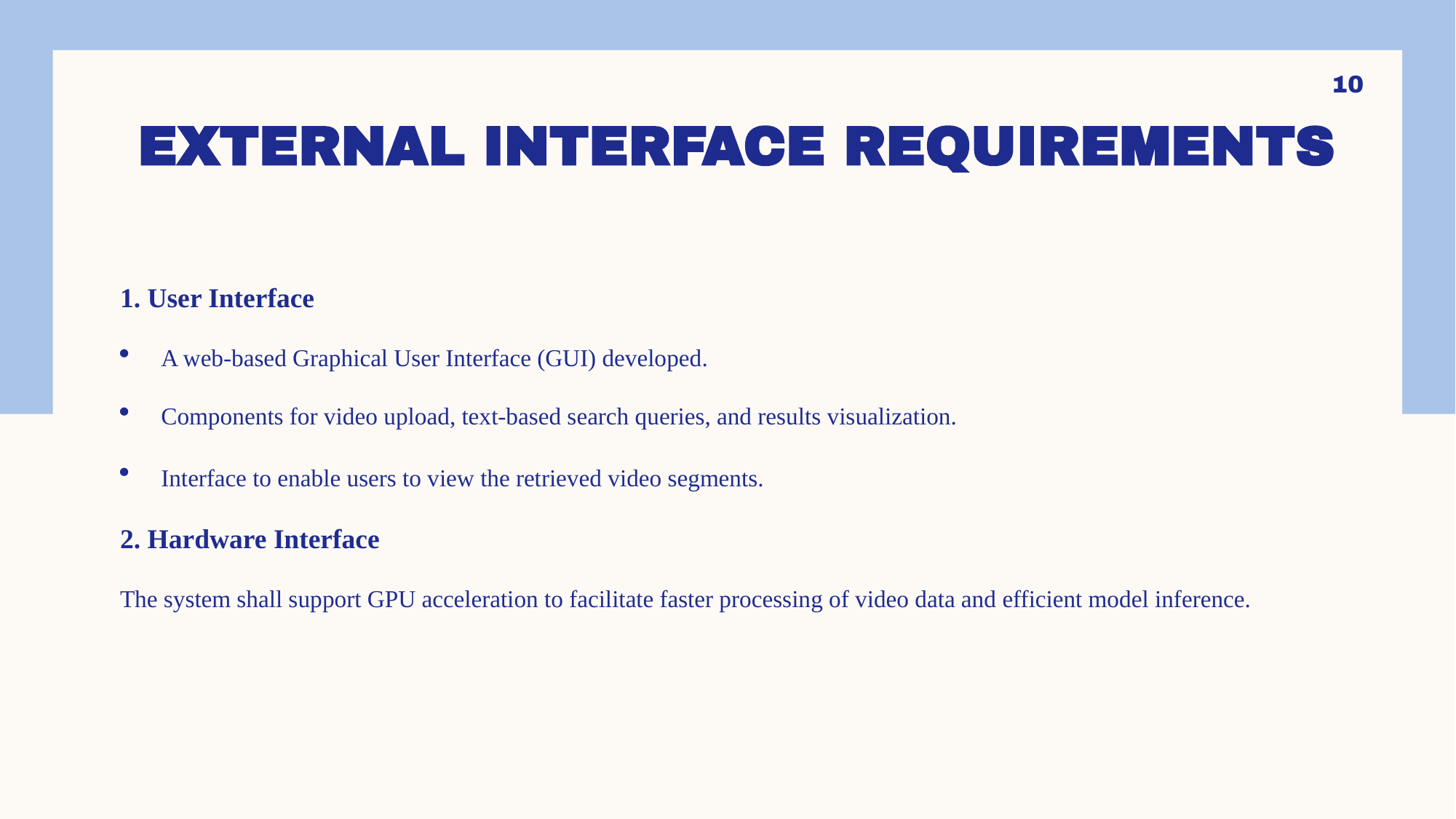

# External Interface Requirements
10
1. User Interface
A web-based Graphical User Interface (GUI) developed.
Components for video upload, text-based search queries, and results visualization.
Interface to enable users to view the retrieved video segments.
2. Hardware Interface
The system shall support GPU acceleration to facilitate faster processing of video data and efficient model inference.